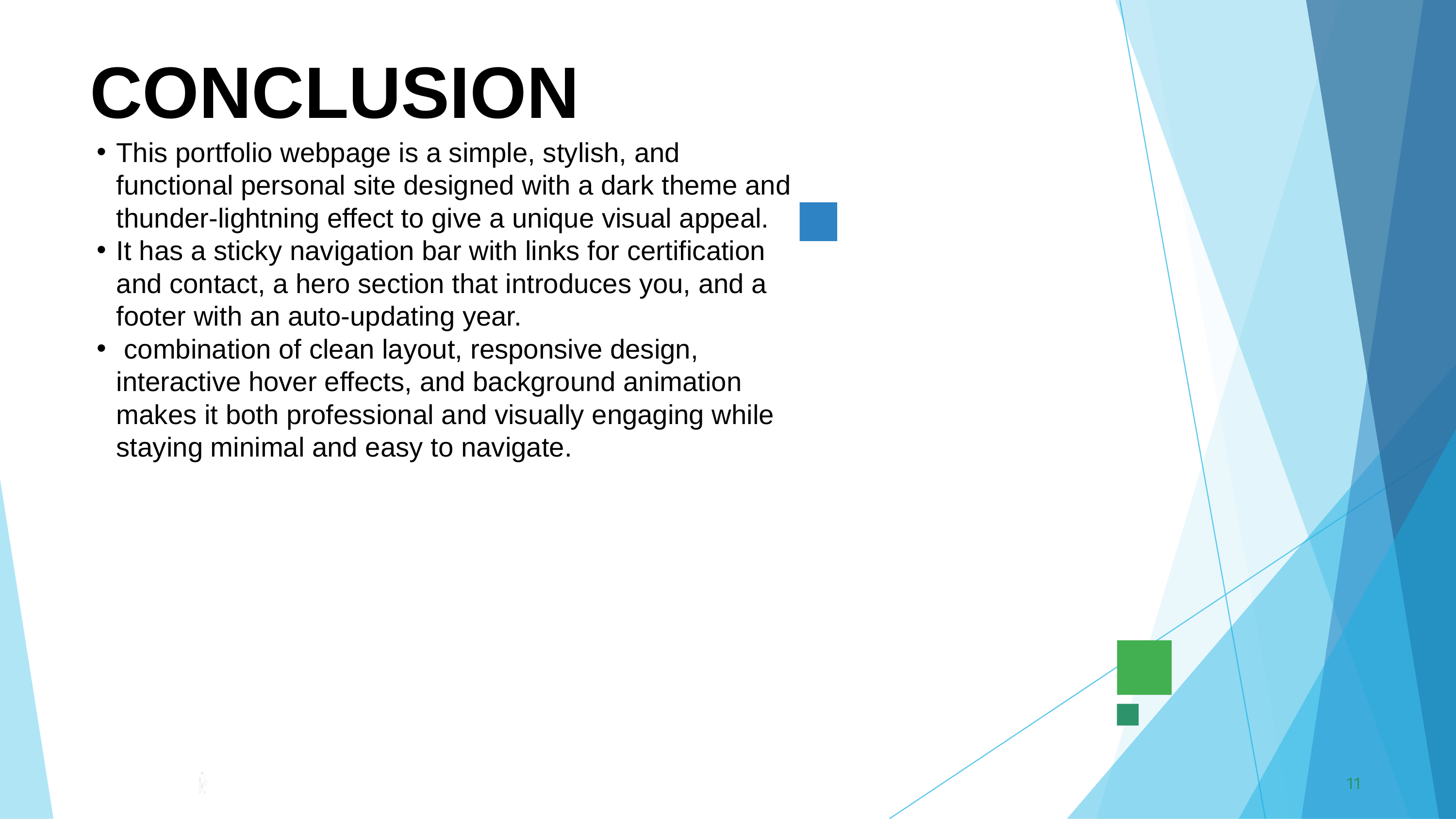

CONCLUSION
This portfolio webpage is a simple, stylish, and functional personal site designed with a dark theme and thunder-lightning effect to give a unique visual appeal.
It has a sticky navigation bar with links for certification and contact, a hero section that introduces you, and a footer with an auto-updating year.
 combination of clean layout, responsive design, interactive hover effects, and background animation makes it both professional and visually engaging while staying minimal and easy to navigate.

11